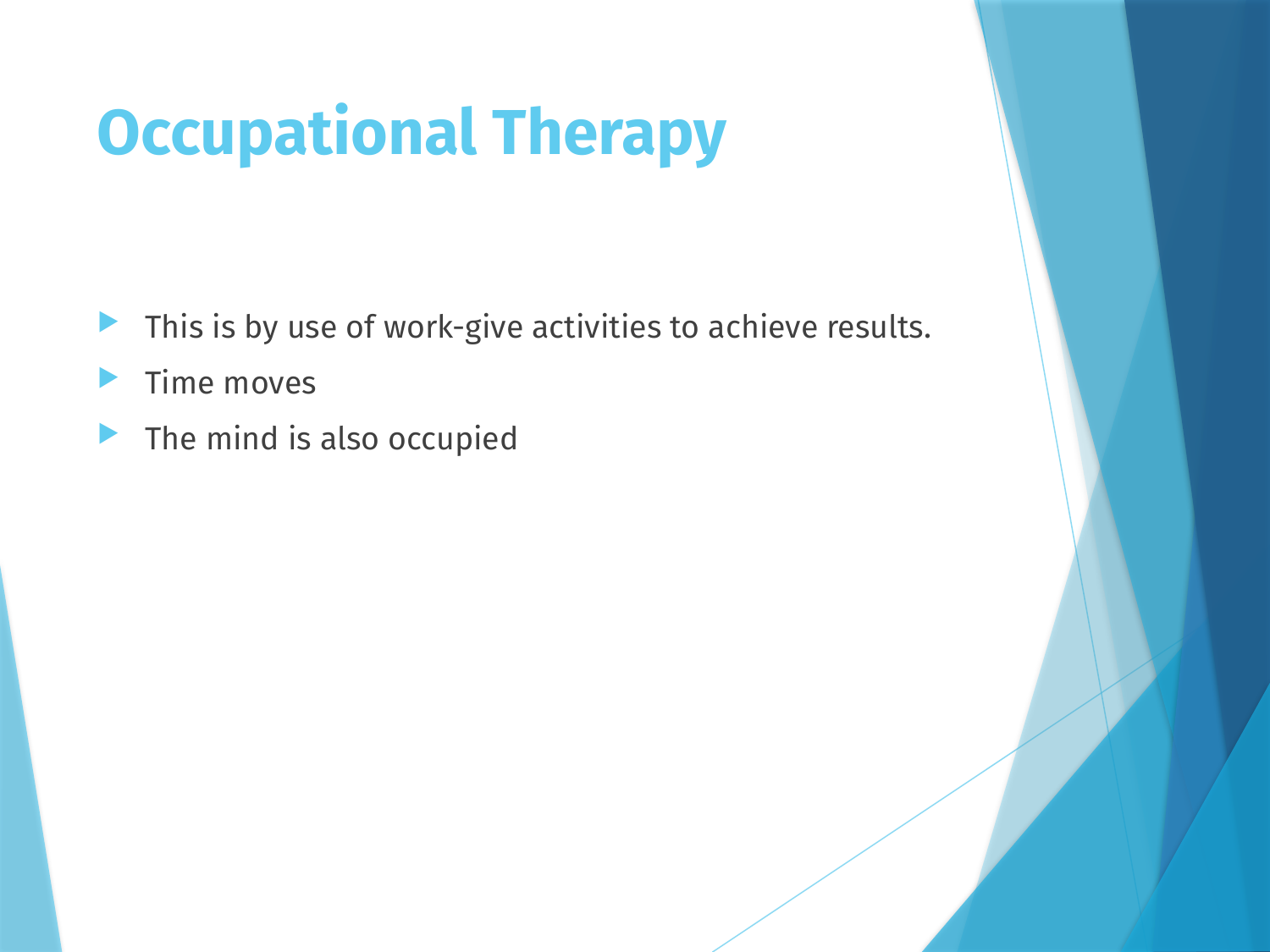

# Occupational Therapy
This is by use of work-give activities to achieve results.
Time moves
The mind is also occupied